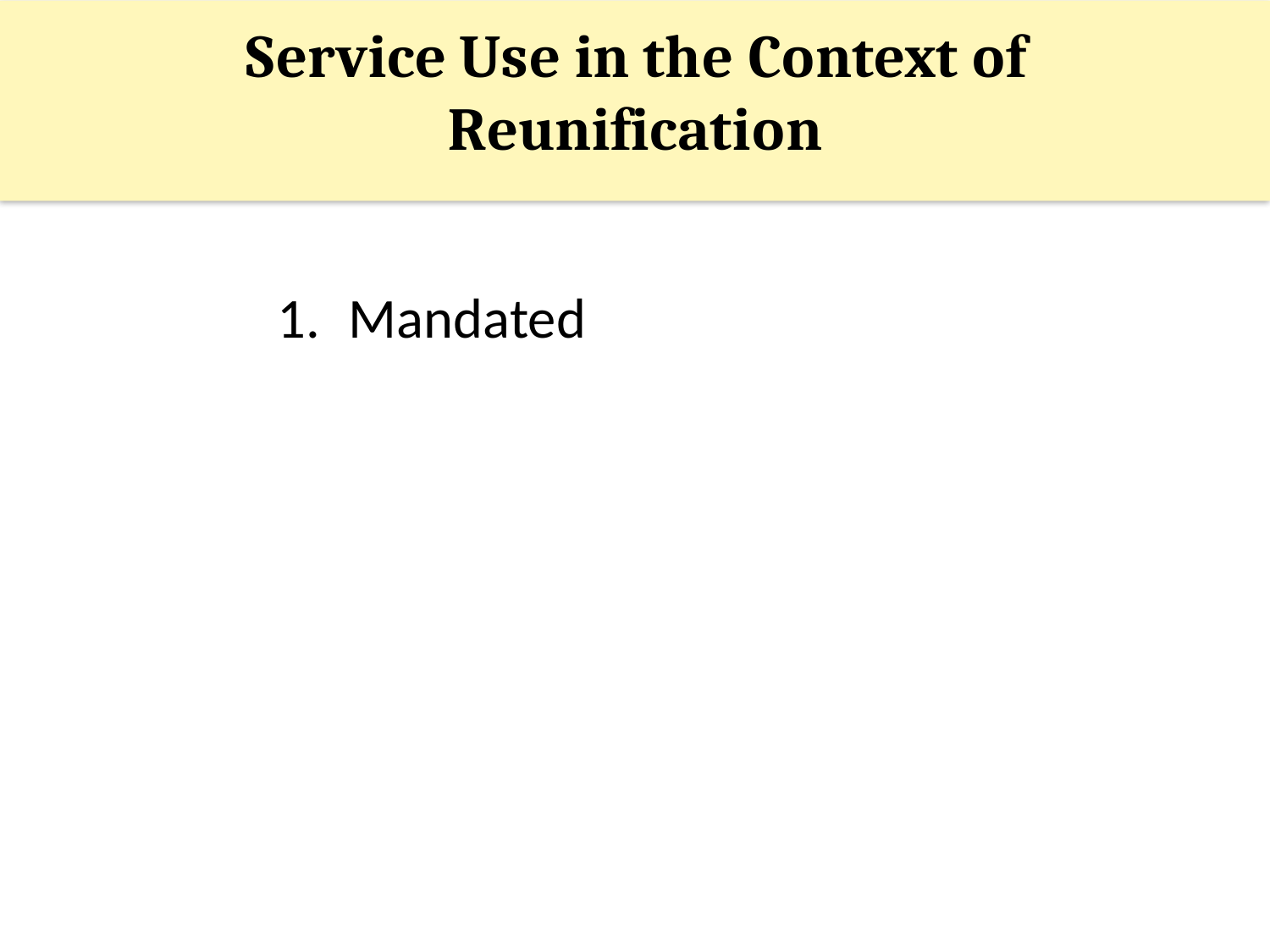

# Service Use in the Context of Reunification
Mandated